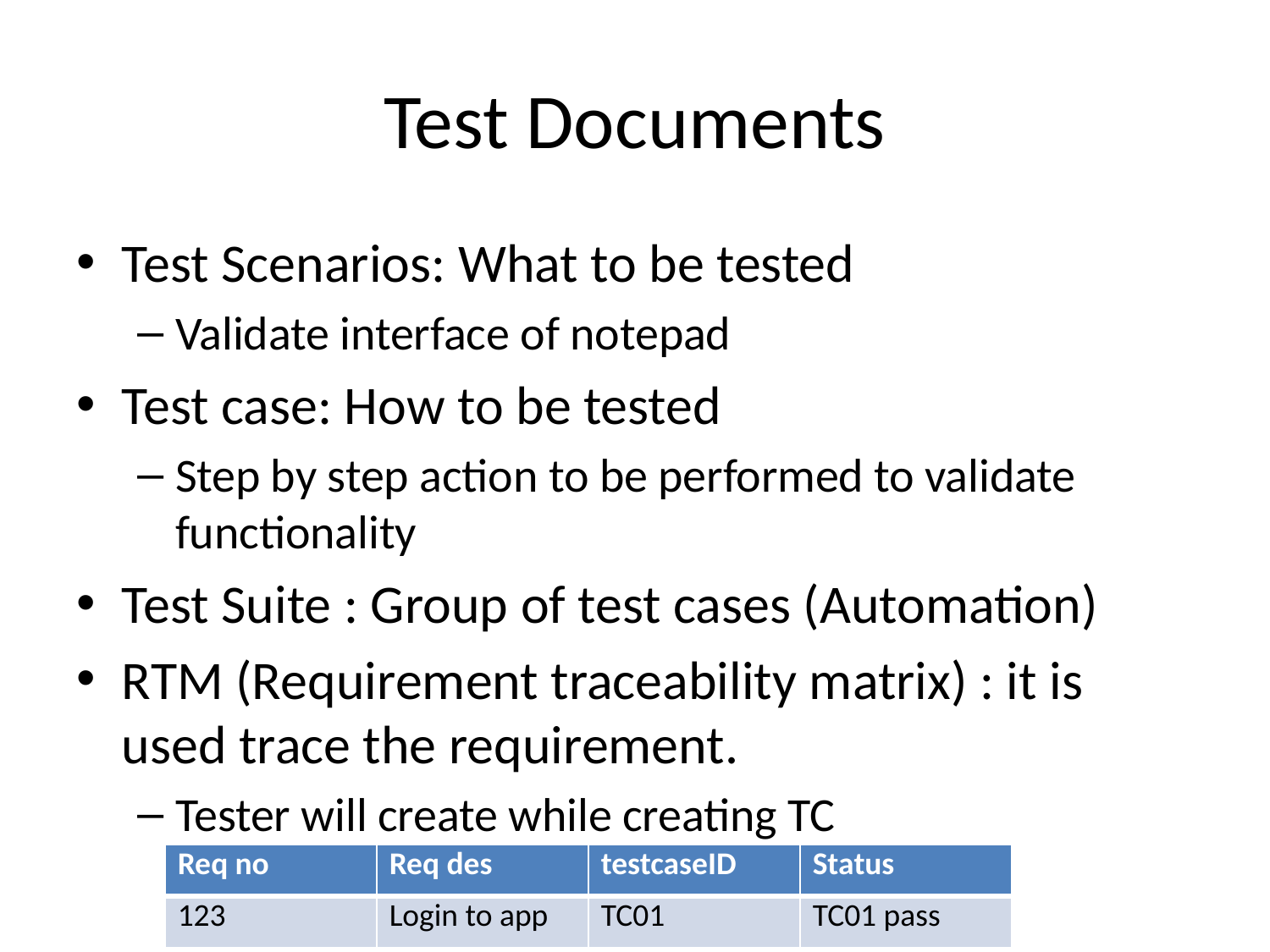

# Test Documents
Test Scenarios: What to be tested
Validate interface of notepad
Test case: How to be tested
Step by step action to be performed to validate functionality
Test Suite : Group of test cases (Automation)
RTM (Requirement traceability matrix) : it is used trace the requirement.
Tester will create while creating TC

| Req no | Req des | testcaseID | Status |
| --- | --- | --- | --- |
| 123 | Login to app | TC01 | TC01 pass |